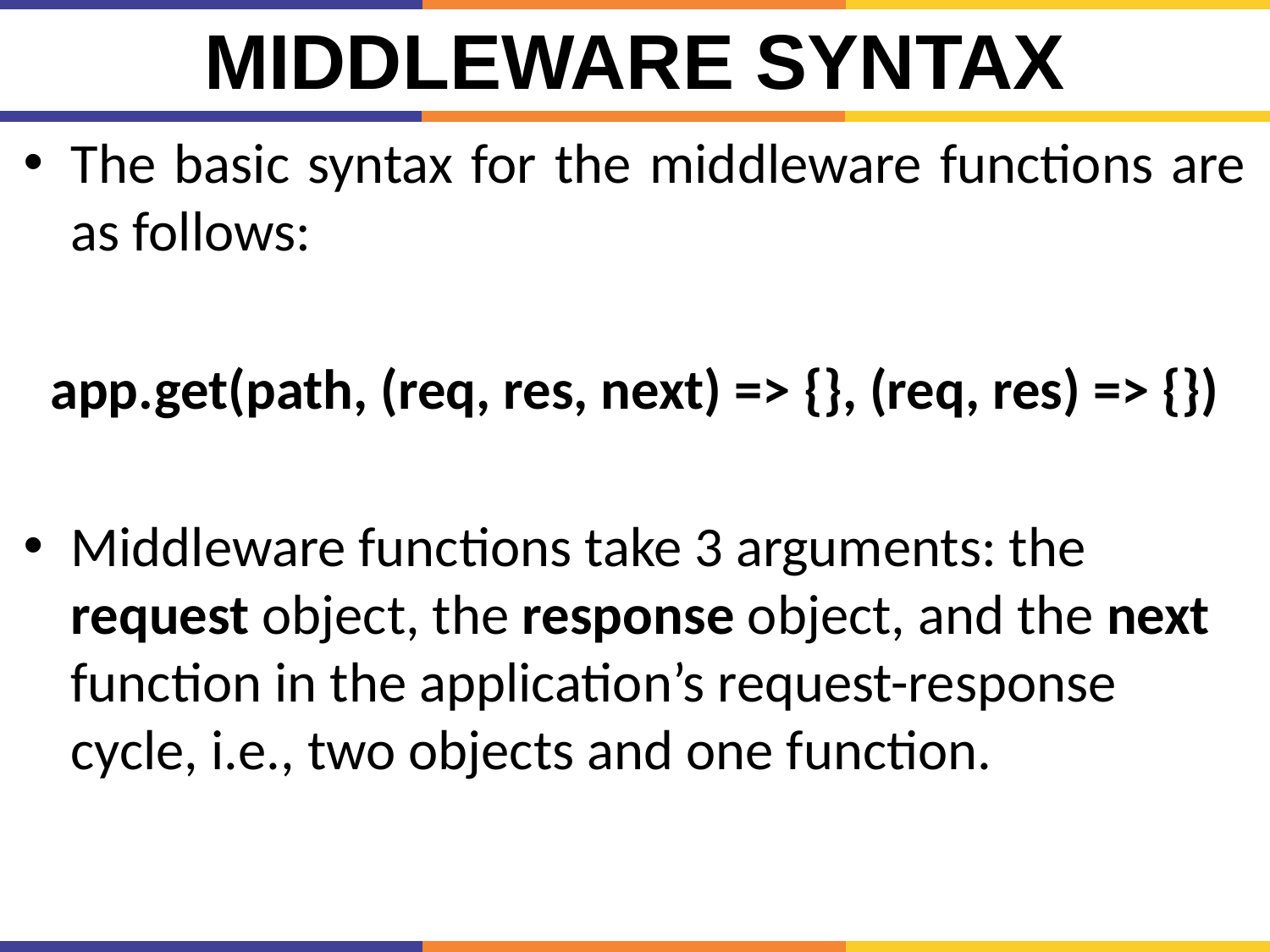

# Middleware Syntax
The basic syntax for the middleware functions are as follows:

app.get(path, (req, res, next) => {}, (req, res) => {})

Middleware functions take 3 arguments: the request object, the response object, and the next function in the application’s request-response cycle, i.e., two objects and one function.